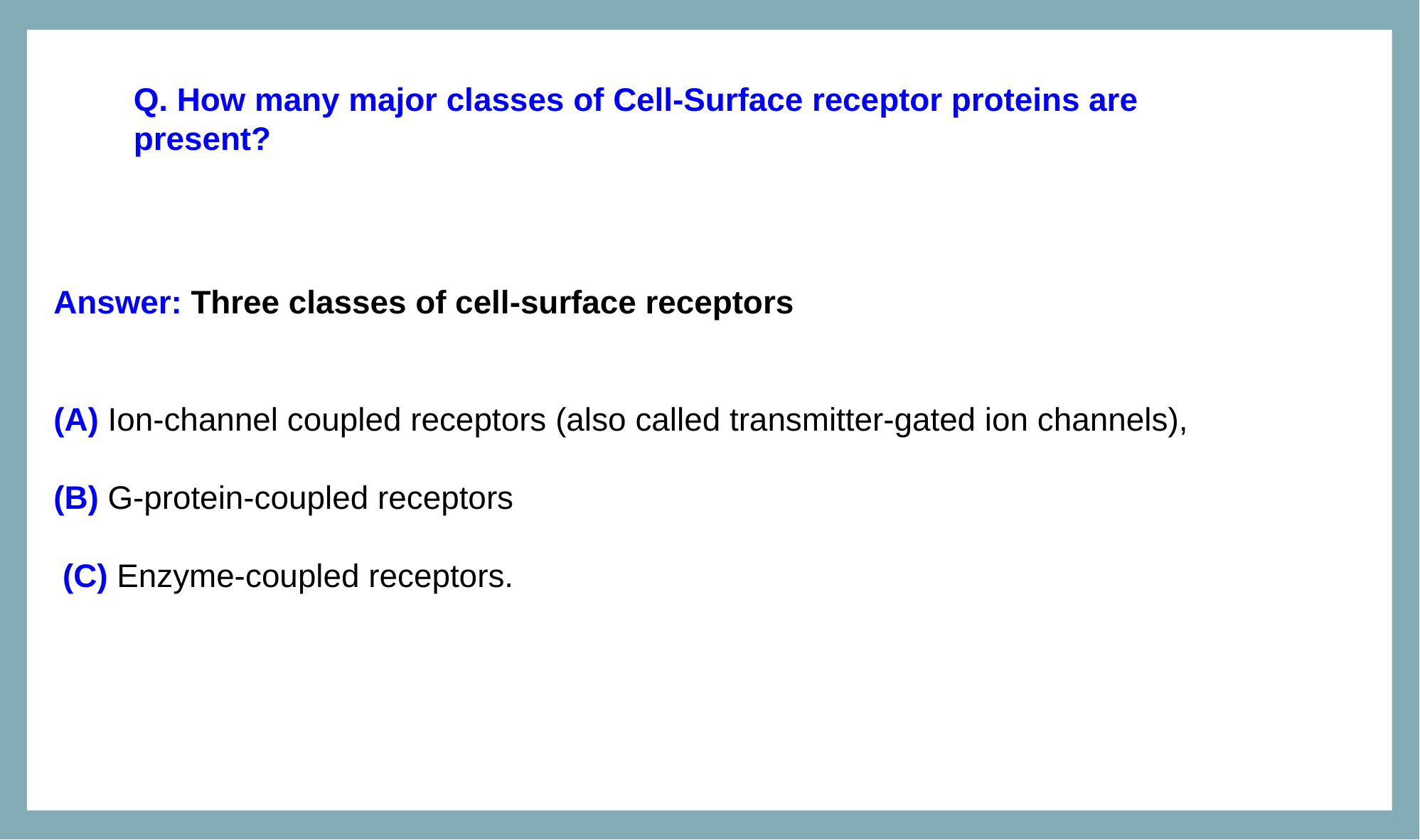

Q. How many major classes of Cell-Surface receptor proteins are present?

Answer: Three classes of cell-surface receptors

(A) Ion-channel coupled receptors (also called transmitter-gated ion channels),
(B) G-protein-coupled receptors
 (C) Enzyme-coupled receptors.